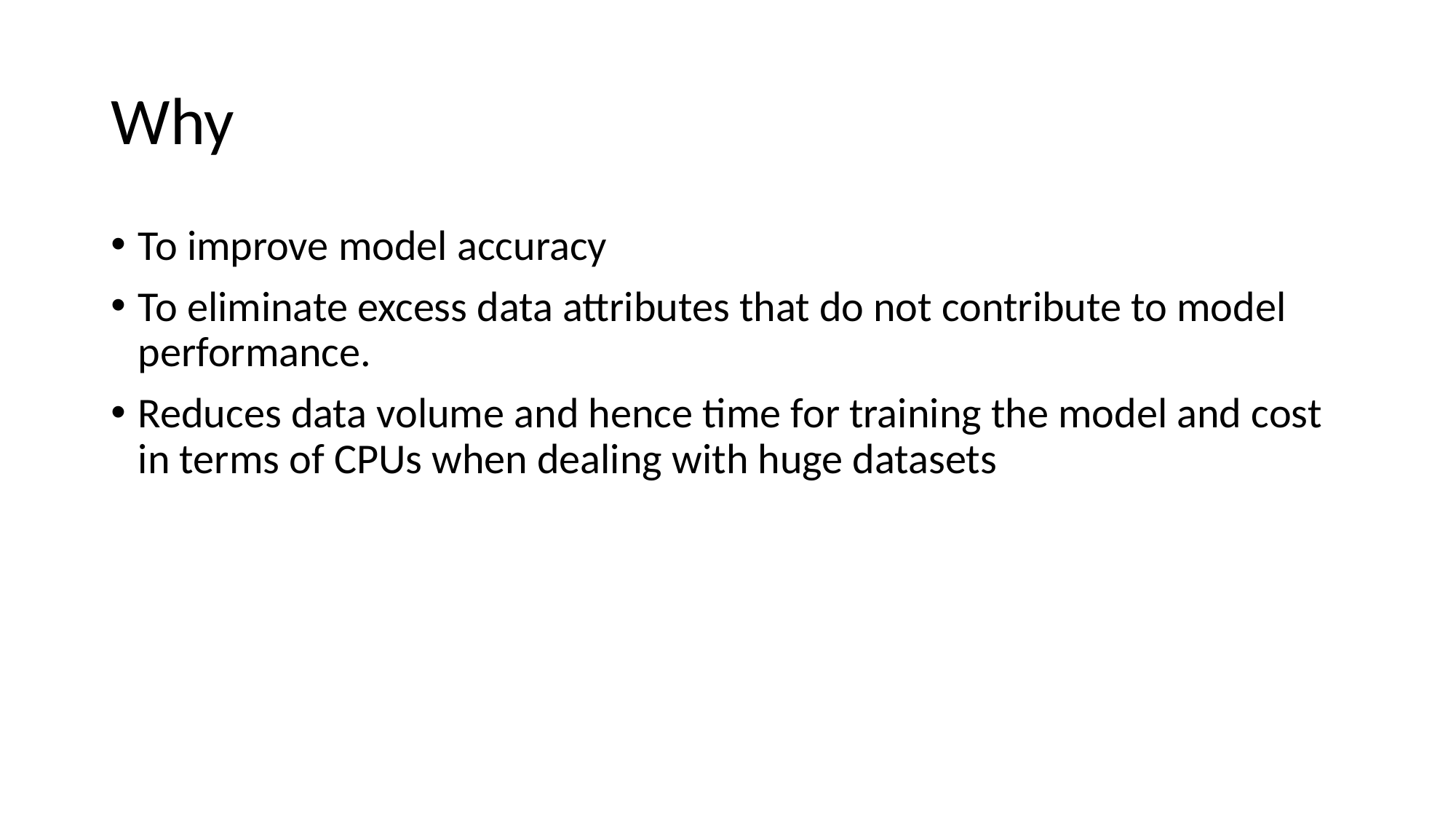

# Why
To improve model accuracy
To eliminate excess data attributes that do not contribute to model performance.
Reduces data volume and hence time for training the model and cost in terms of CPUs when dealing with huge datasets